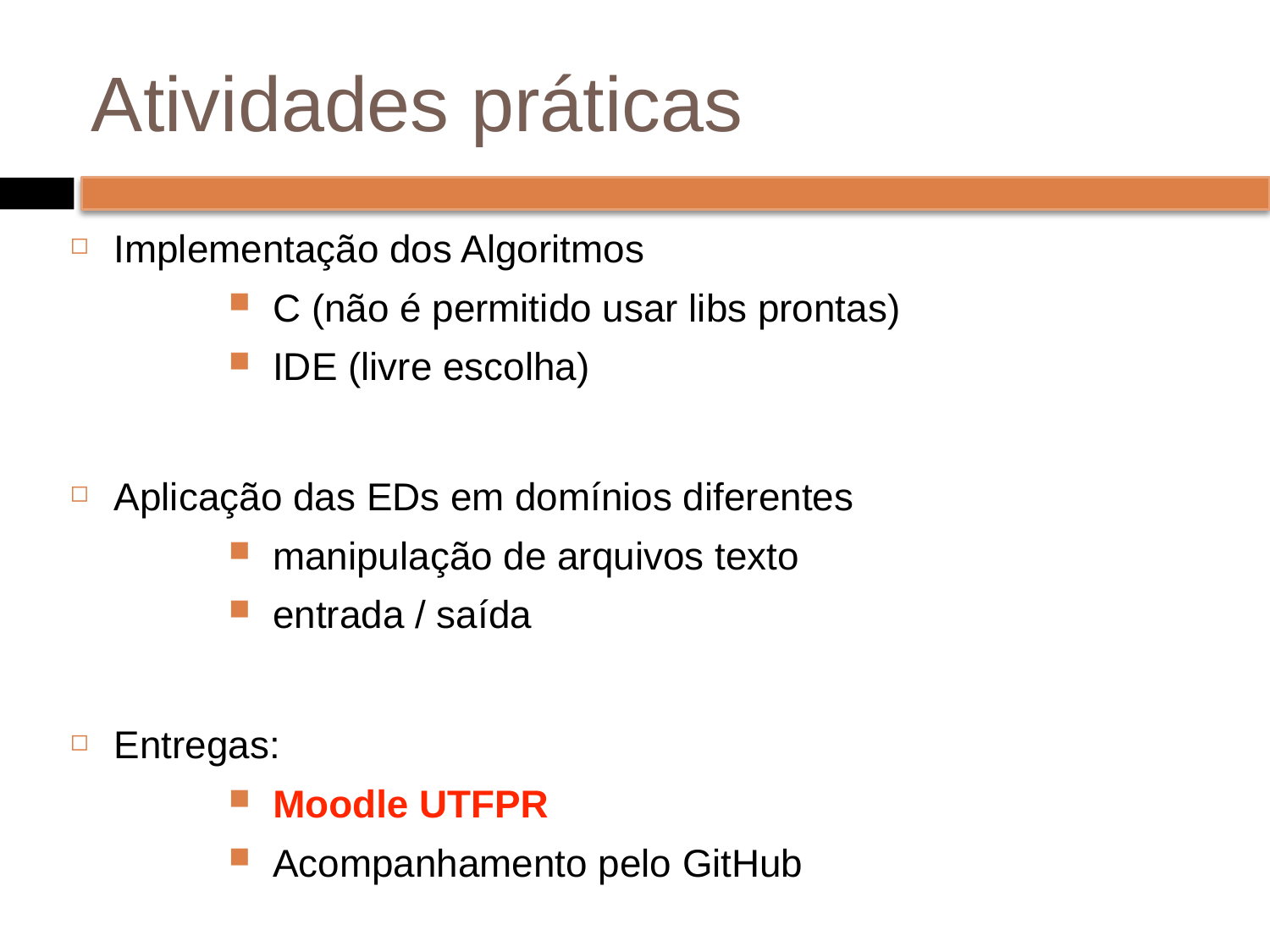

# Atividades práticas
Implementação dos Algoritmos
C (não é permitido usar libs prontas)
IDE (livre escolha)

Aplicação das EDs em domínios diferentes
manipulação de arquivos texto
entrada / saída

Entregas:
Moodle UTFPR
Acompanhamento pelo GitHub
39